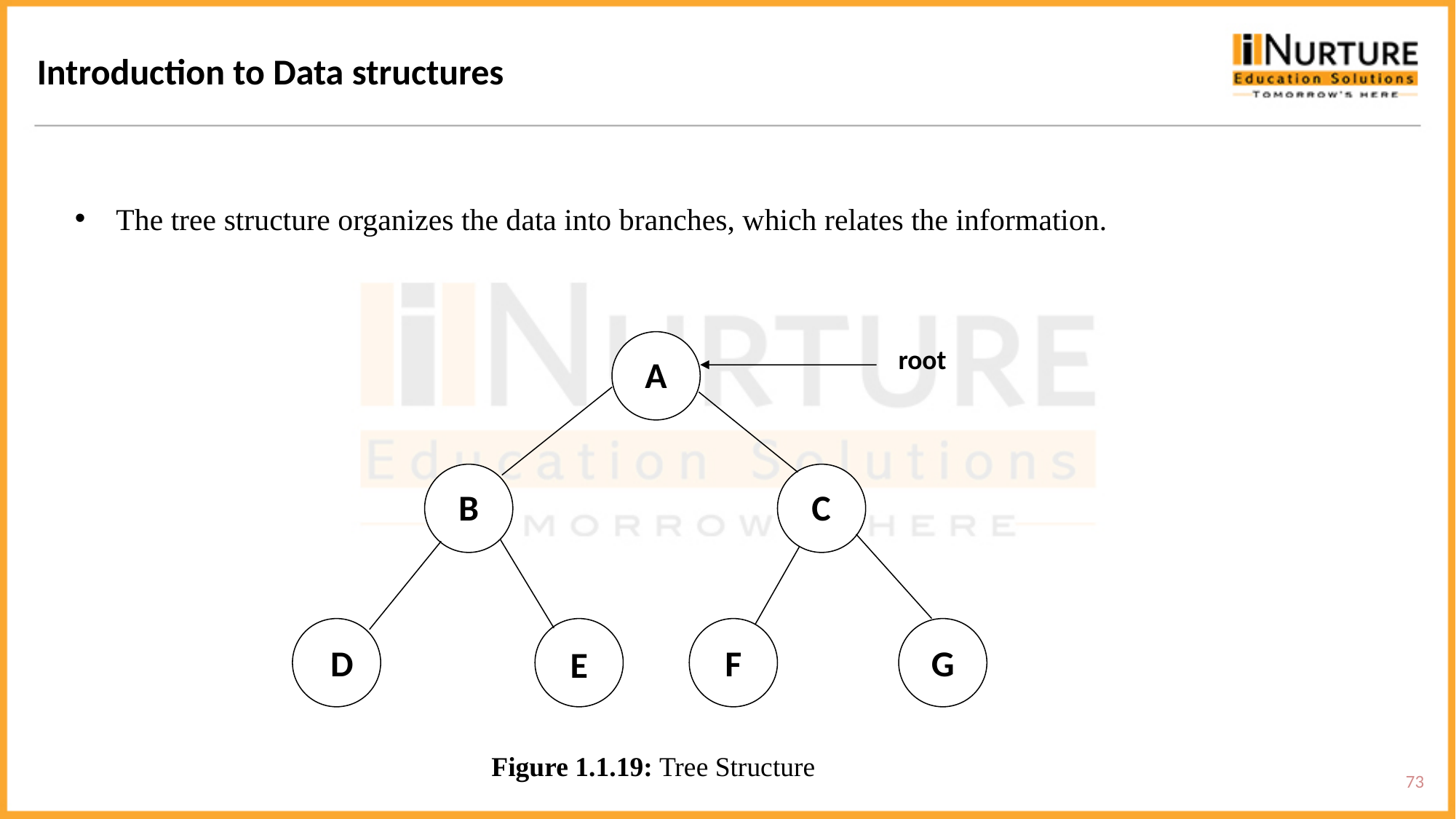

Introduction to Data structures

The tree structure organizes the data into branches, which relates the information.

root
A

B

C

D

E

F

G
Figure 1.1.19: Tree Structure
73